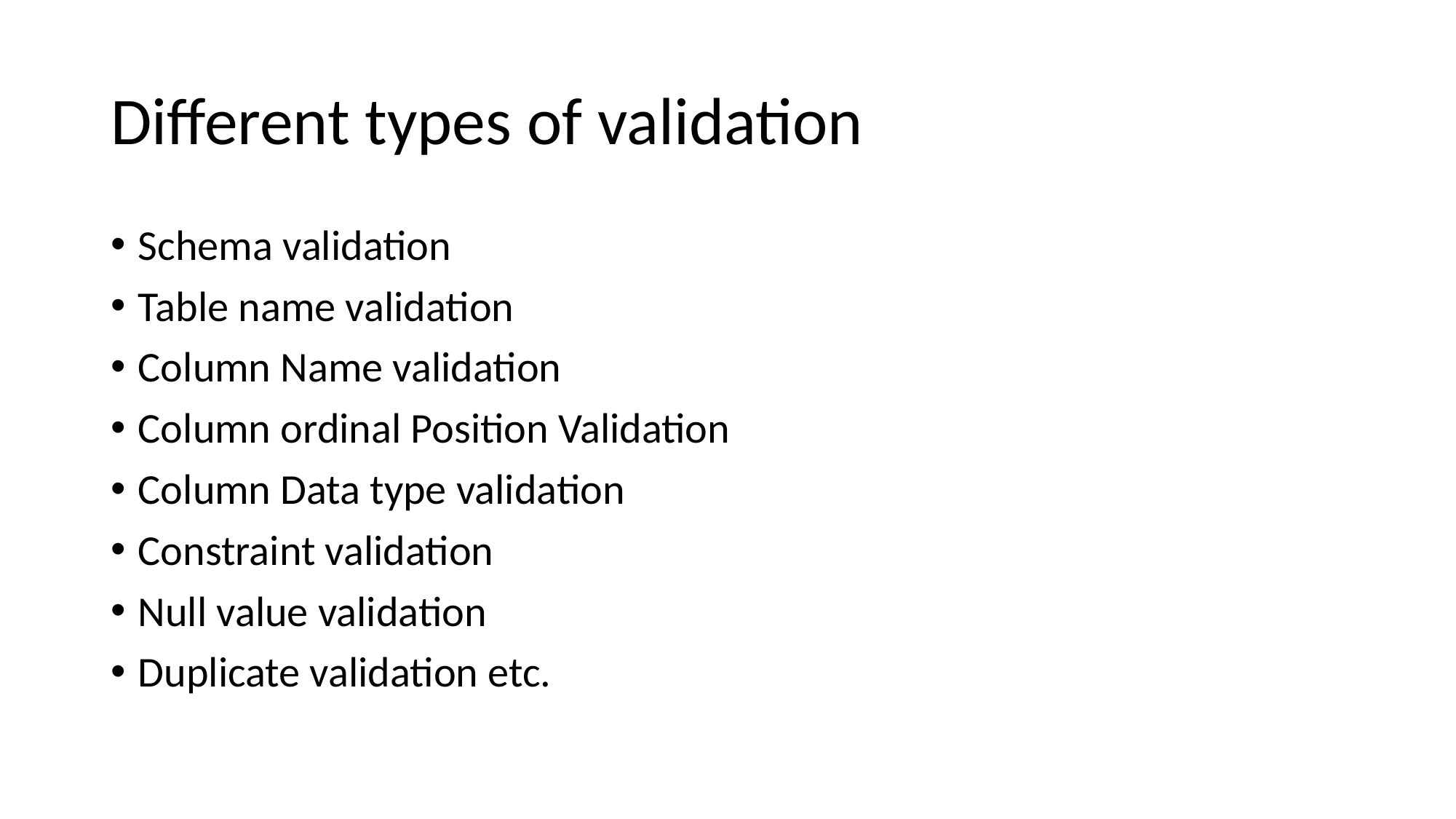

# Different types of validation
Schema validation
Table name validation
Column Name validation
Column ordinal Position Validation
Column Data type validation
Constraint validation
Null value validation
Duplicate validation etc.